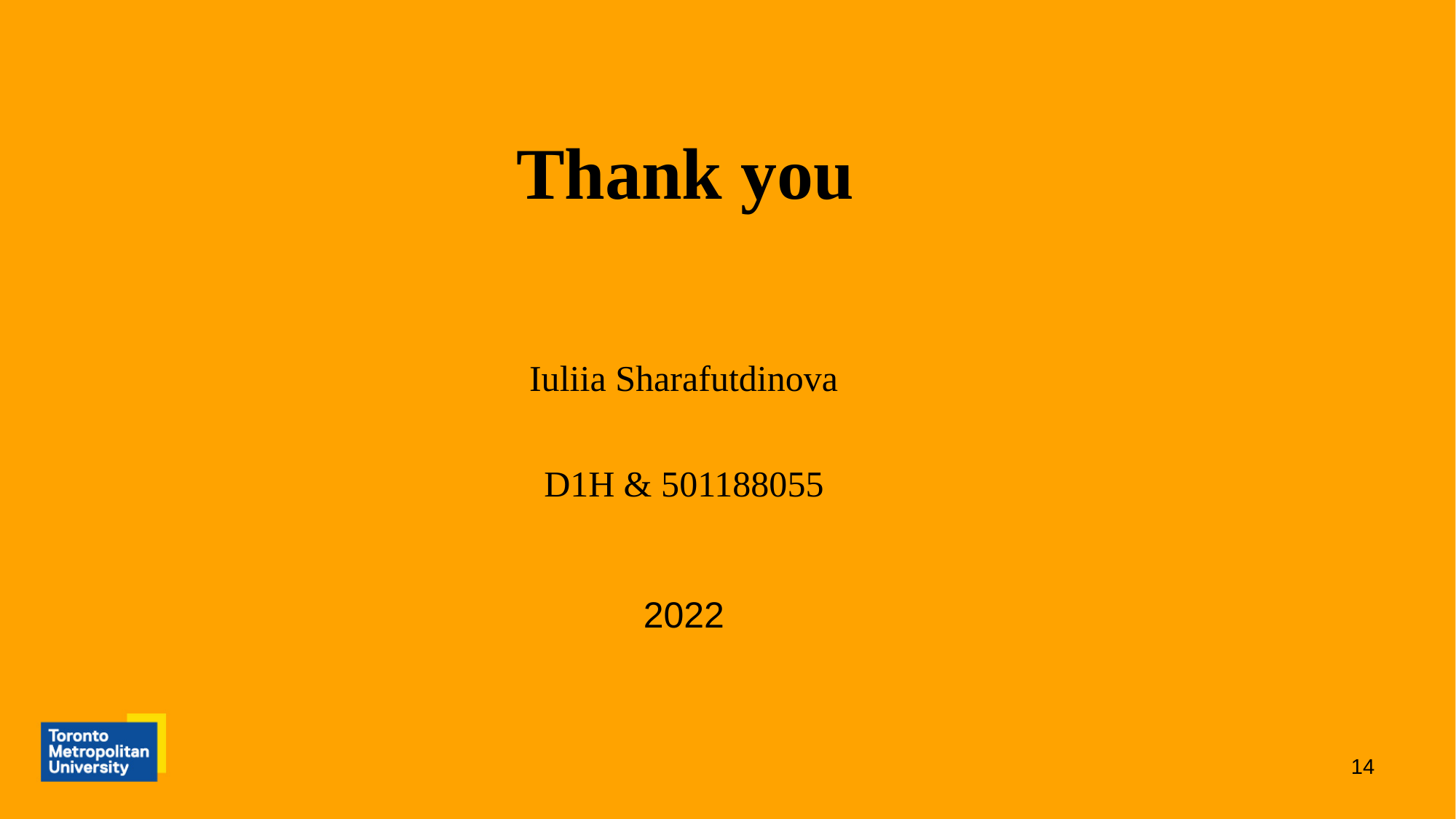

#
Thank you
Iuliia Sharafutdinova

D1H & 501188055

2022
14